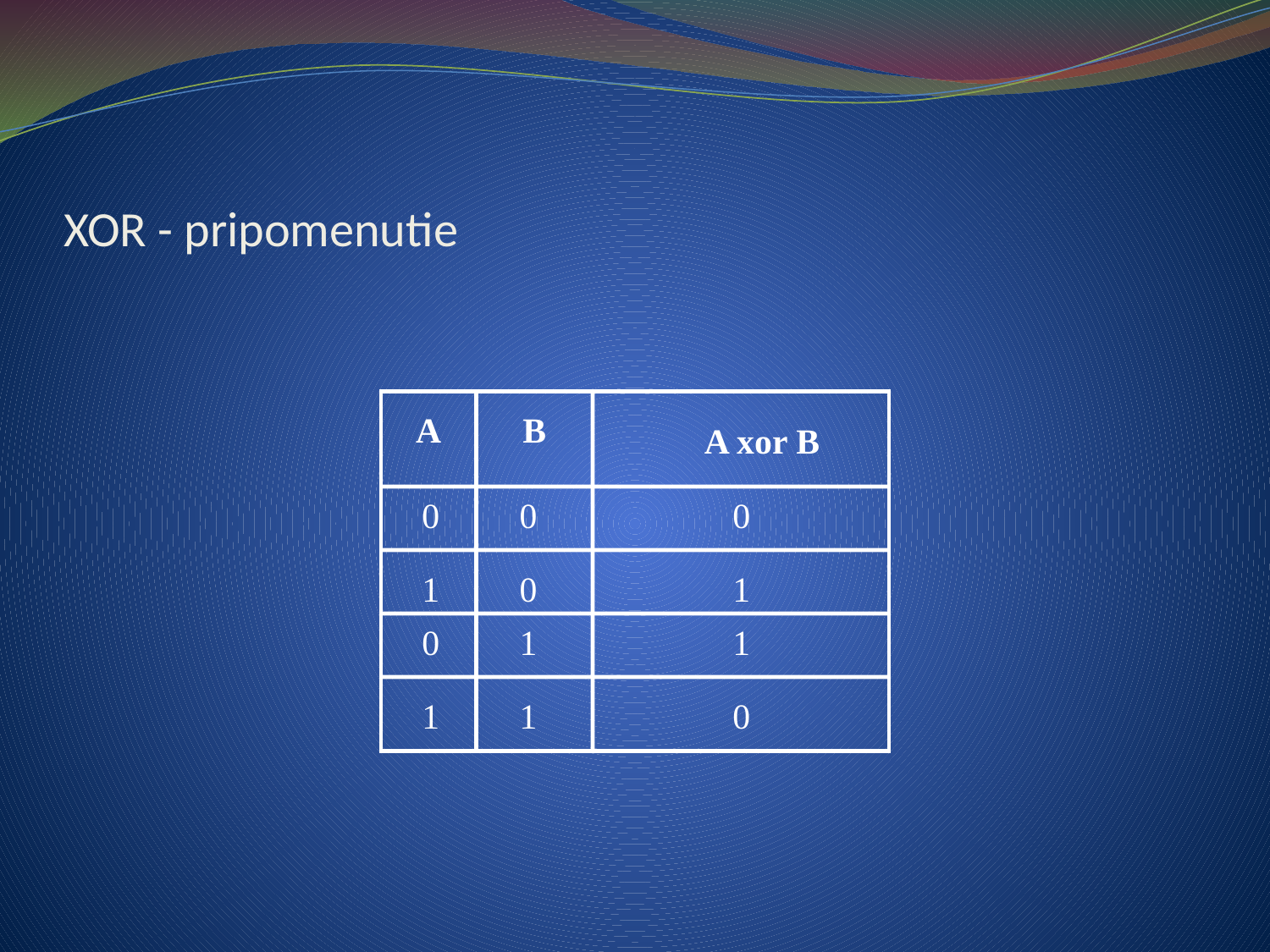

# XOR - pripomenutie

A
B
A xor B

  0         0                      0

  1         0                      1

  0         1                      1

  1         1                      0